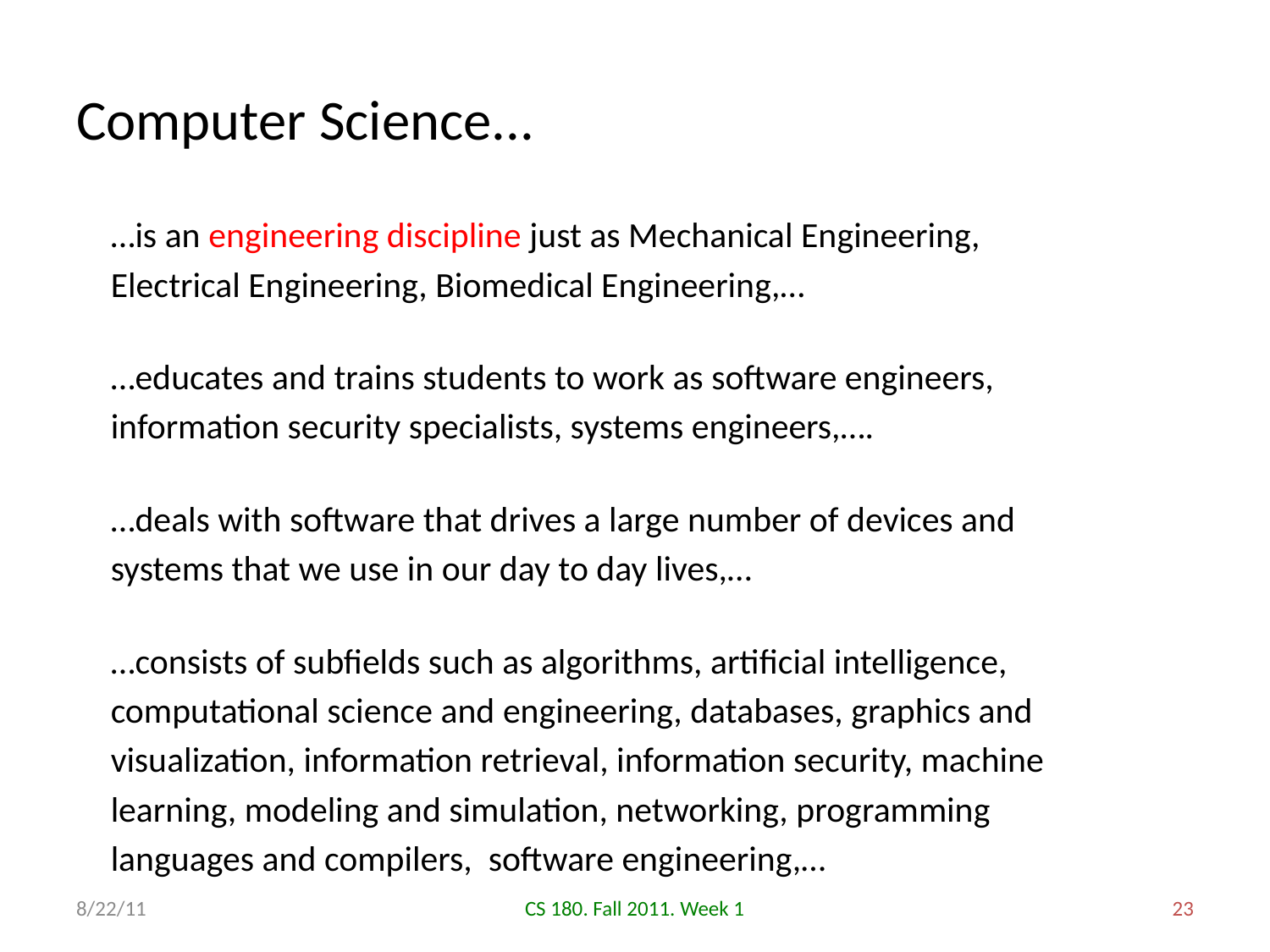

# Computer Science...
…is an engineering discipline just as Mechanical Engineering, Electrical Engineering, Biomedical Engineering,…
…educates and trains students to work as software engineers, information security specialists, systems engineers,….
…deals with software that drives a large number of devices and systems that we use in our day to day lives,…
…consists of subfields such as algorithms, artificial intelligence, computational science and engineering, databases, graphics and visualization, information retrieval, information security, machine learning, modeling and simulation, networking, programming languages and compilers,  software engineering,…
8/22/11
CS 180. Fall 2011. Week 1
23